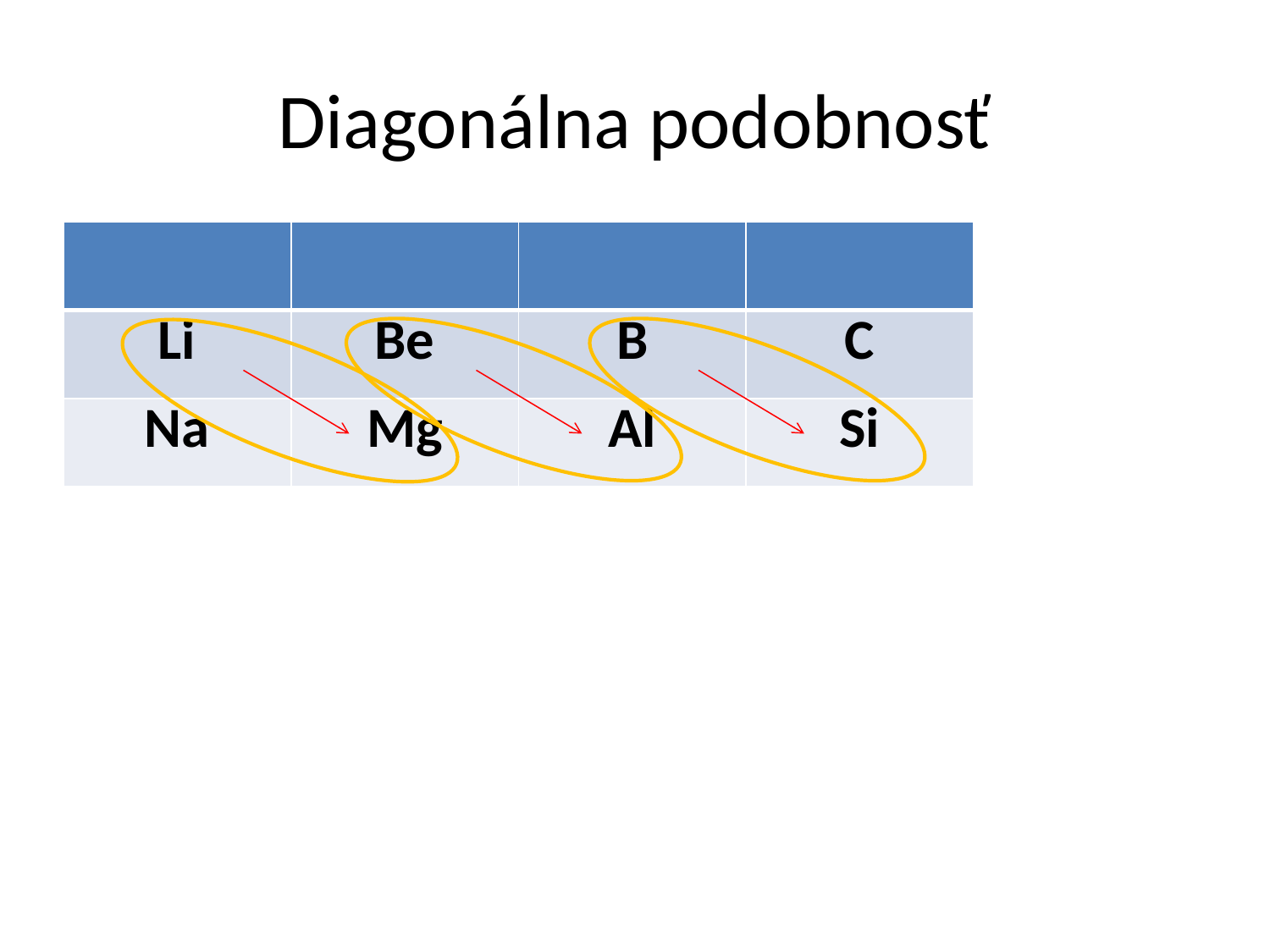

# Diagonálna podobnosť
|  |  |  |  |
| --- | --- | --- | --- |
| Li | Be | B | C |
| Na | Mg | Al | Si |